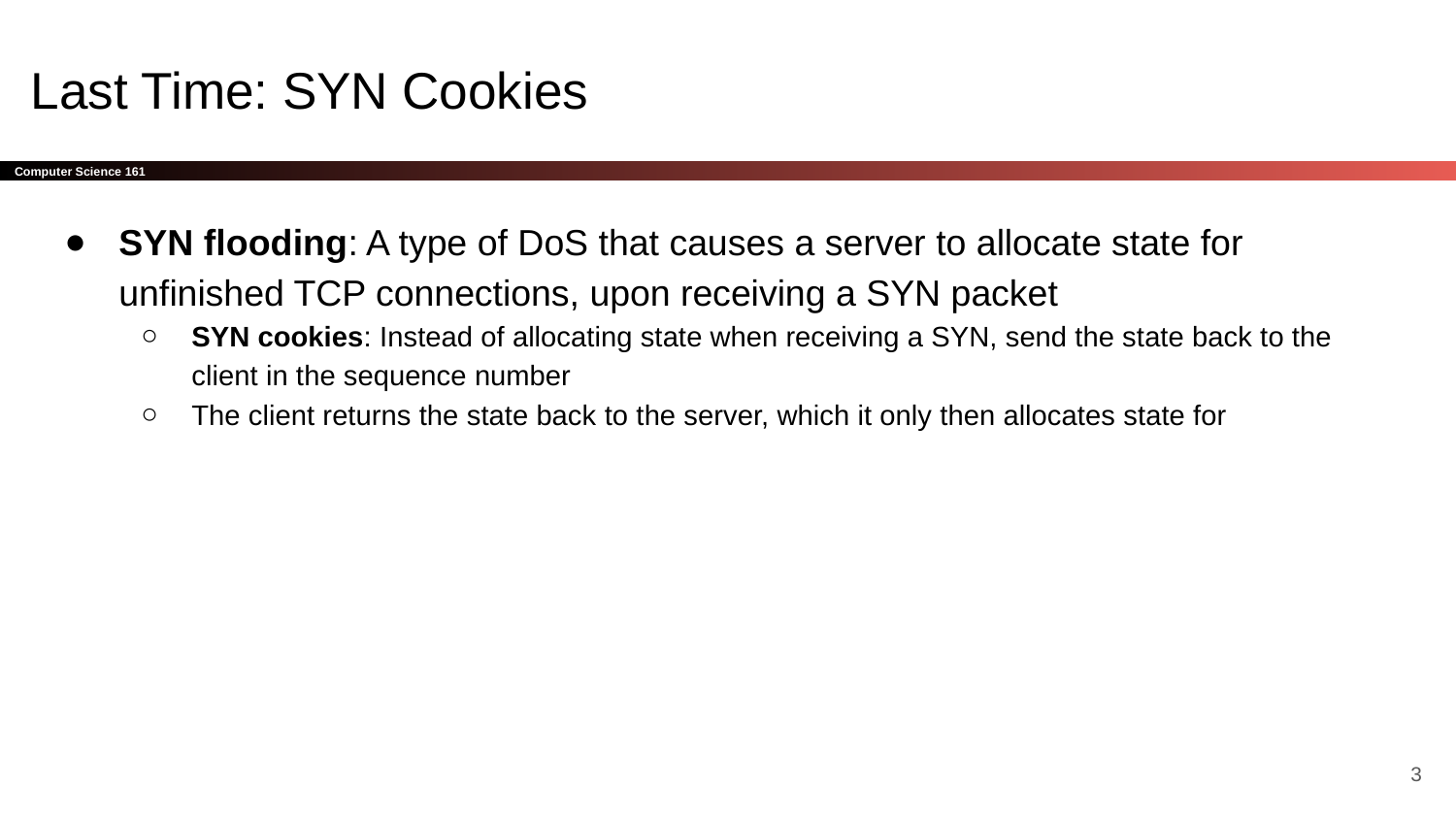

# Last Time: SYN Cookies
SYN flooding: A type of DoS that causes a server to allocate state for unfinished TCP connections, upon receiving a SYN packet
SYN cookies: Instead of allocating state when receiving a SYN, send the state back to the client in the sequence number
The client returns the state back to the server, which it only then allocates state for
3